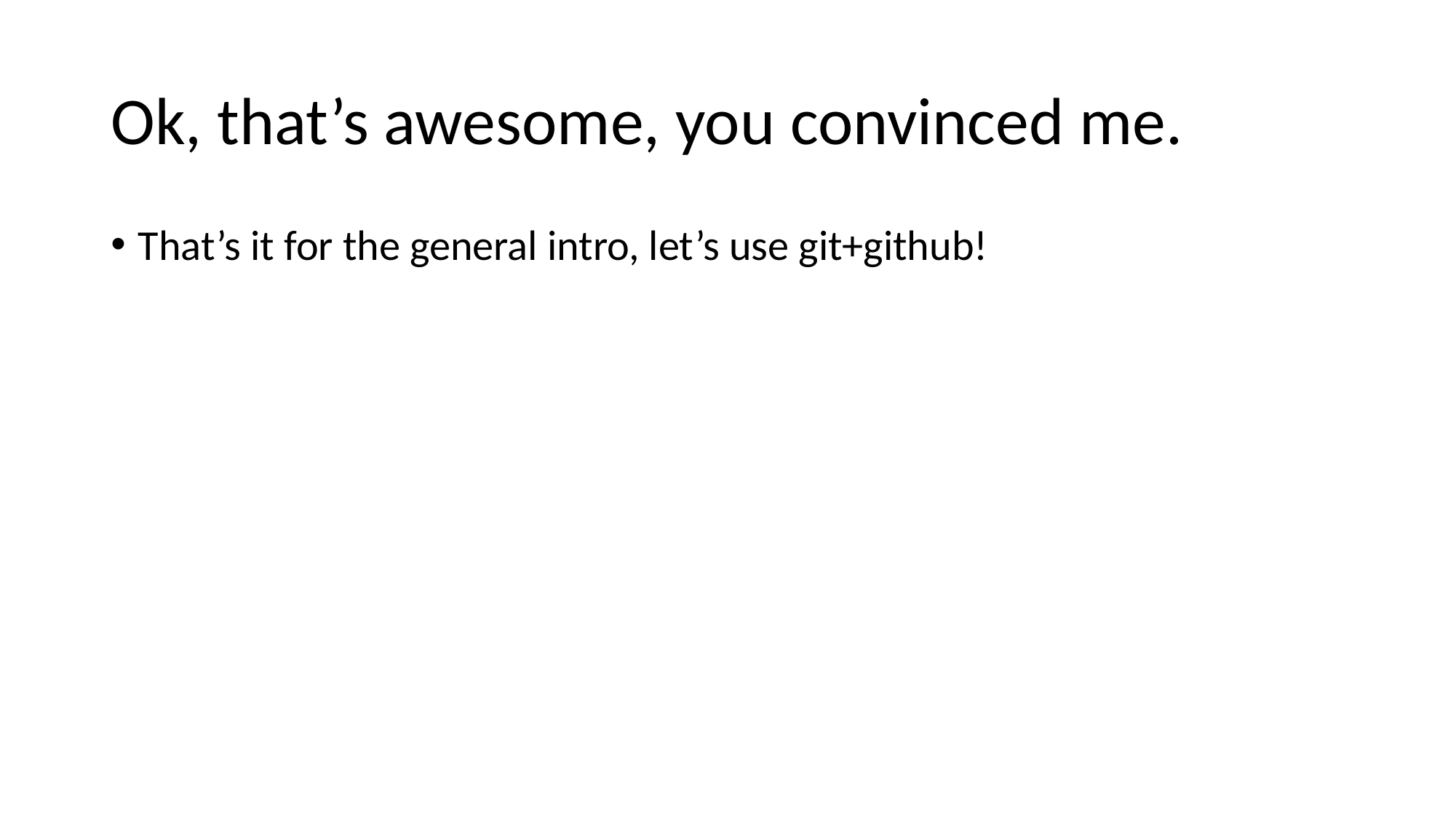

# Ok, that’s awesome, you convinced me.
That’s it for the general intro, let’s use git+github!